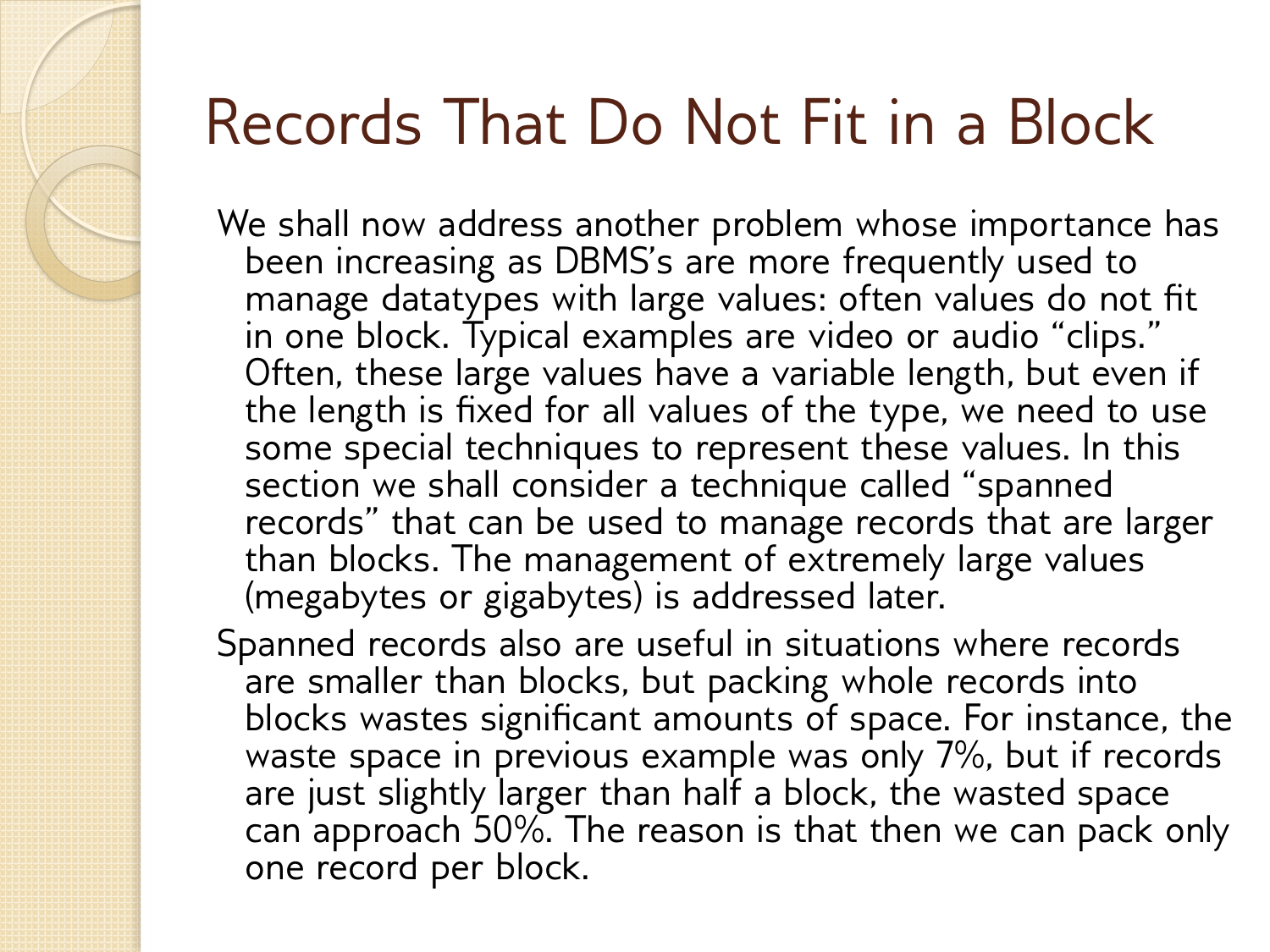

# Records That Do Not Fit in a Block
We shall now address another problem whose importance has been increasing as DBMS’s are more frequently used to manage datatypes with large values: often values do not fit in one block. Typical examples are video or audio “clips.” Often, these large values have a variable length, but even if the length is fixed for all values of the type, we need to use some special techniques to represent these values. In this section we shall consider a technique called “spanned records” that can be used to manage records that are larger than blocks. The management of extremely large values (megabytes or gigabytes) is addressed later.
Spanned records also are useful in situations where records are smaller than blocks, but packing whole records into blocks wastes significant amounts of space. For instance, the waste space in previous example was only 7%, but if records are just slightly larger than half a block, the wasted space can approach 50%. The reason is that then we can pack only one record per block.